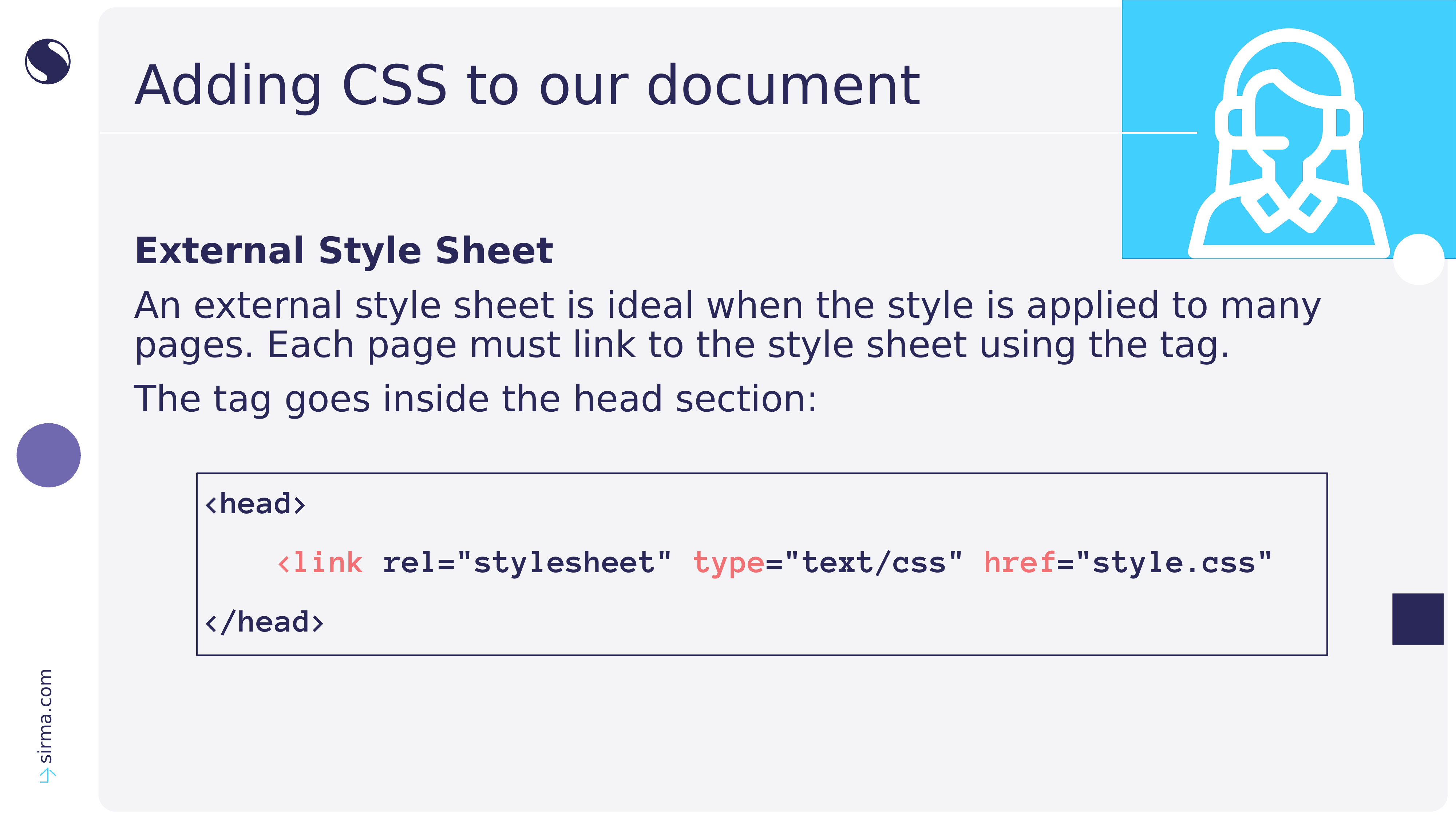

# Adding CSS to our document
External Style Sheet
An external style sheet is ideal when the style is applied to many pages. Each page must link to the style sheet using the tag.
The tag goes inside the head section:

<head>
    <link rel="stylesheet" type="text/css" href="style.css"
</head>